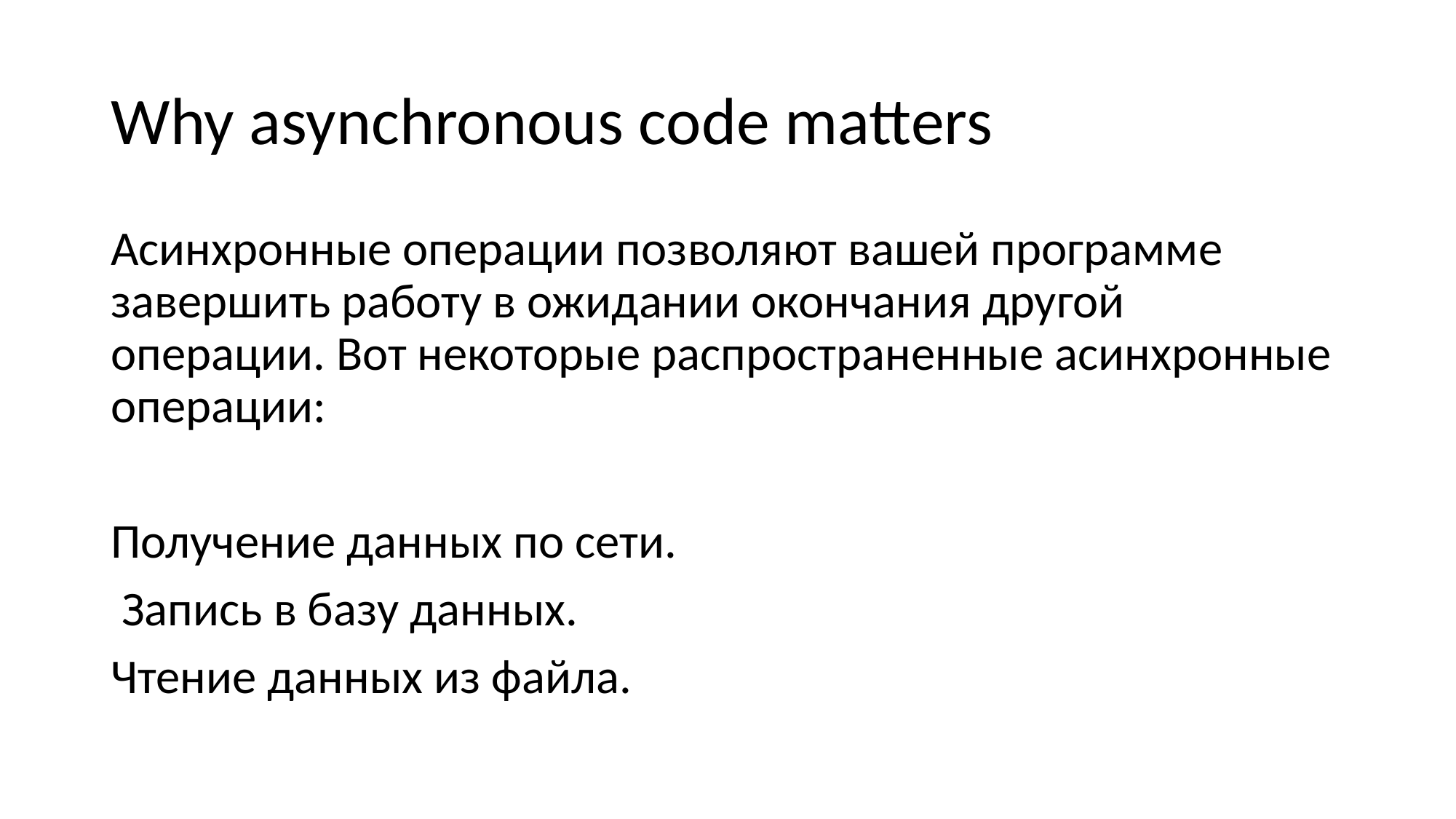

# Why asynchronous code matters
Асинхронные операции позволяют вашей программе завершить работу в ожидании окончания другой операции. Вот некоторые распространенные асинхронные операции:

Получение данных по сети.
 Запись в базу данных.
Чтение данных из файла.